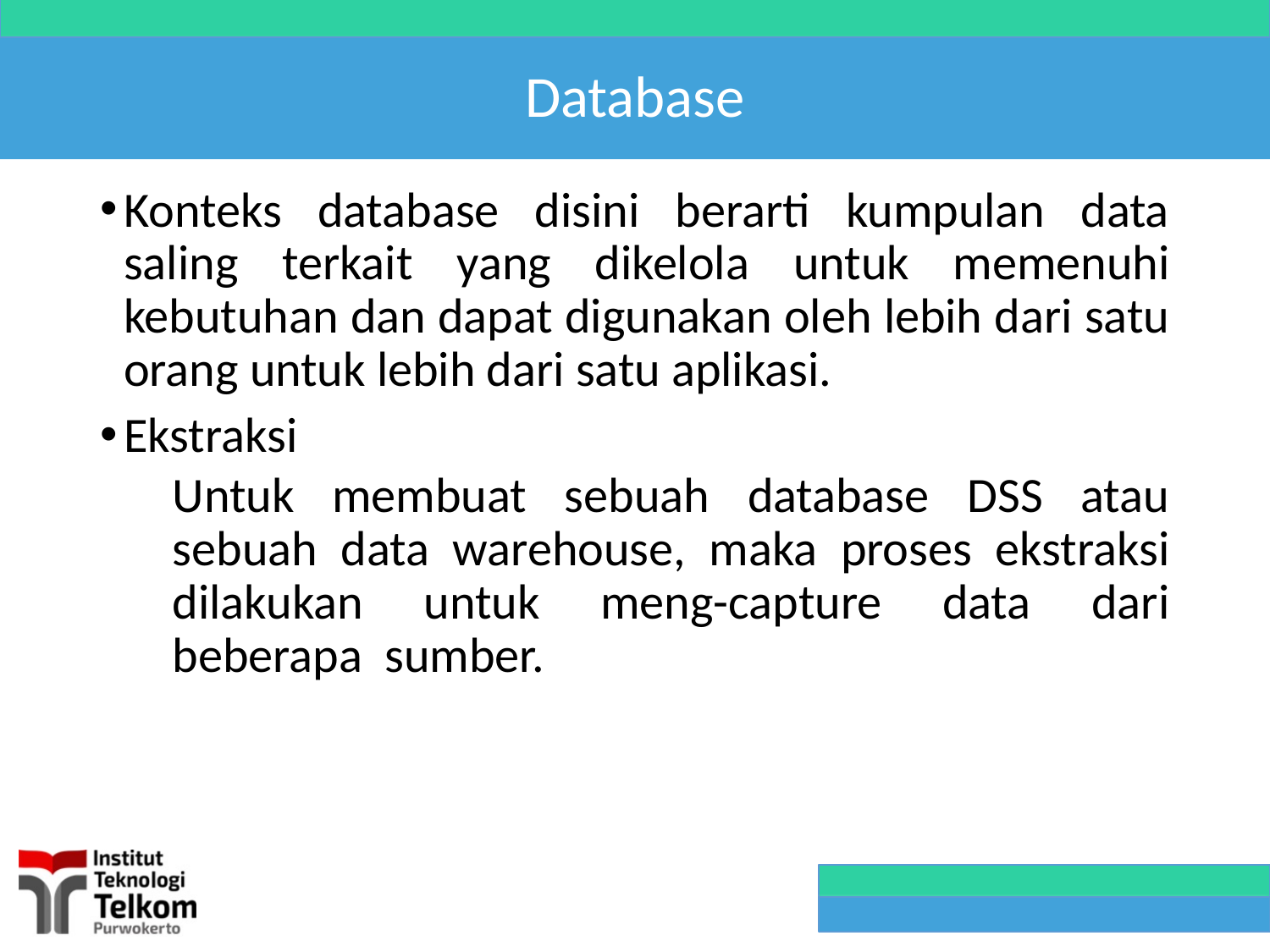

# Database
Konteks database disini berarti kumpulan data saling terkait yang dikelola untuk memenuhi kebutuhan dan dapat digunakan oleh lebih dari satu orang untuk lebih dari satu aplikasi.
Ekstraksi
Untuk membuat sebuah database DSS atau sebuah data warehouse, maka proses ekstraksi dilakukan untuk meng-capture data dari beberapa  sumber.